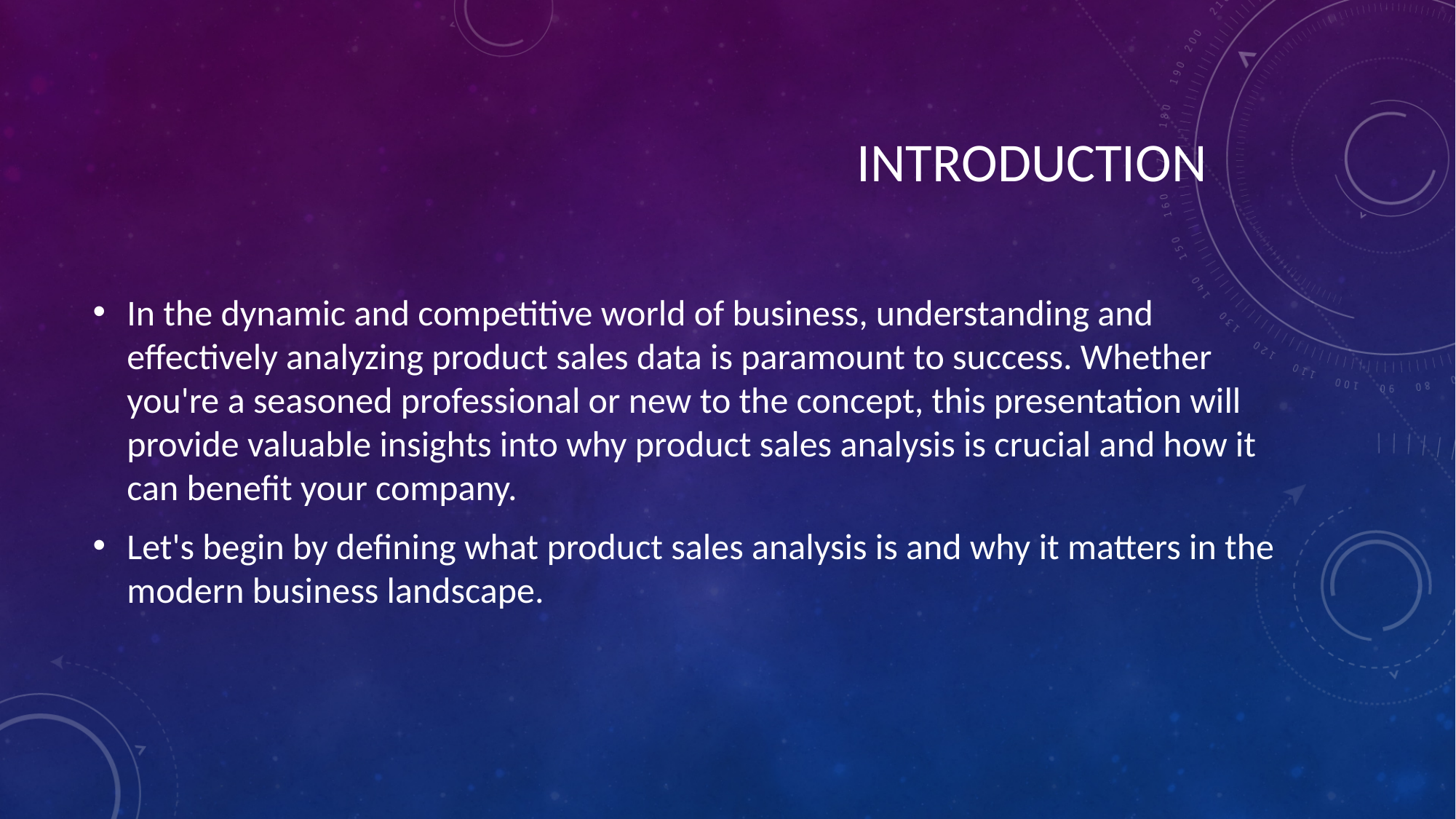

# introduction
In the dynamic and competitive world of business, understanding and effectively analyzing product sales data is paramount to success. Whether you're a seasoned professional or new to the concept, this presentation will provide valuable insights into why product sales analysis is crucial and how it can benefit your company.
Let's begin by defining what product sales analysis is and why it matters in the modern business landscape.